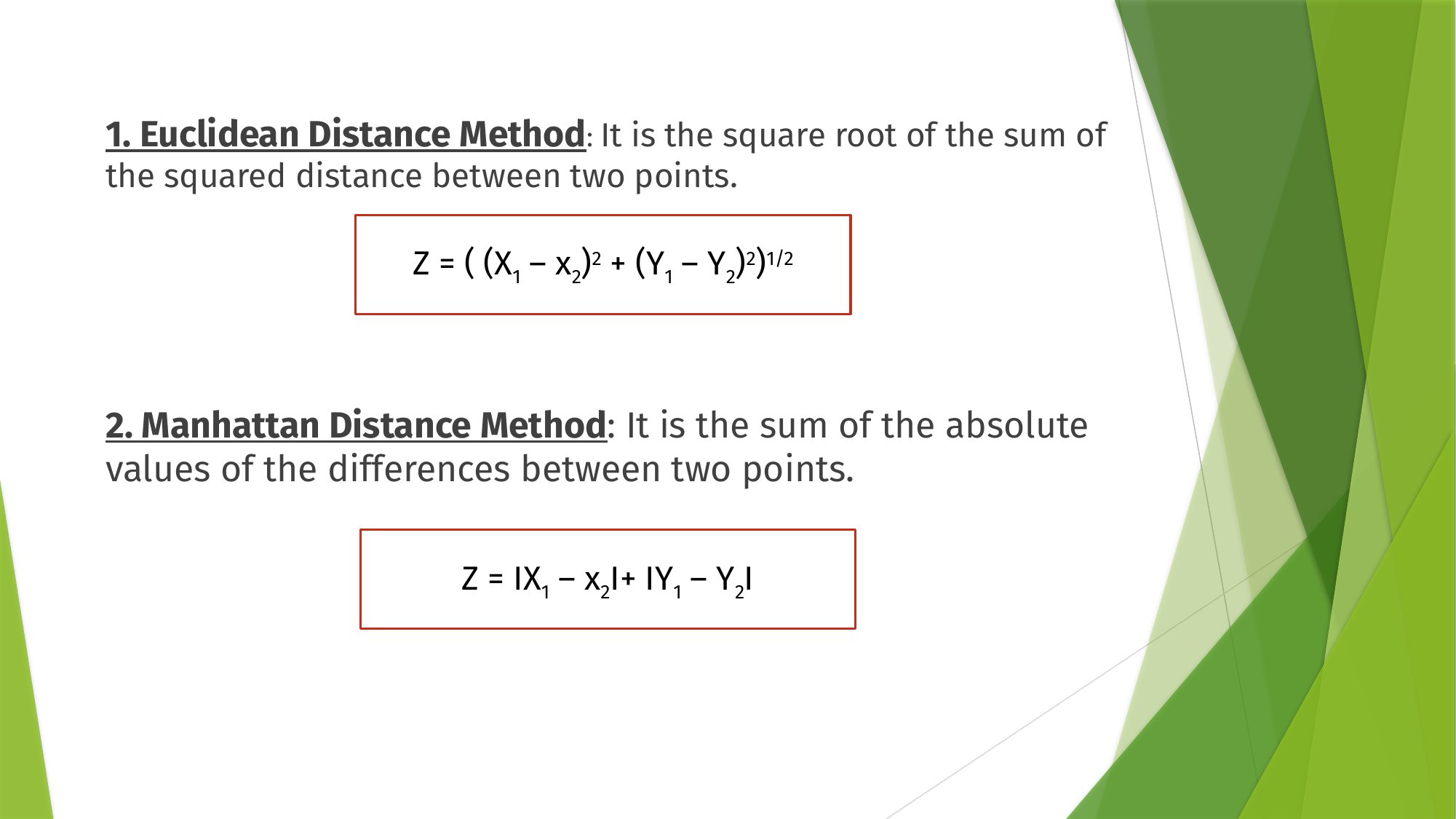

1. Euclidean Distance Method: It is the square root of the sum of the squared distance between two points.

2. Manhattan Distance Method: It is the sum of the absolute values of the differences between two points.

Z = ( (X1 – x2)2 + (Y1 – Y2)2)1/2
Z = IX1 – x2I+ IY1 – Y2I